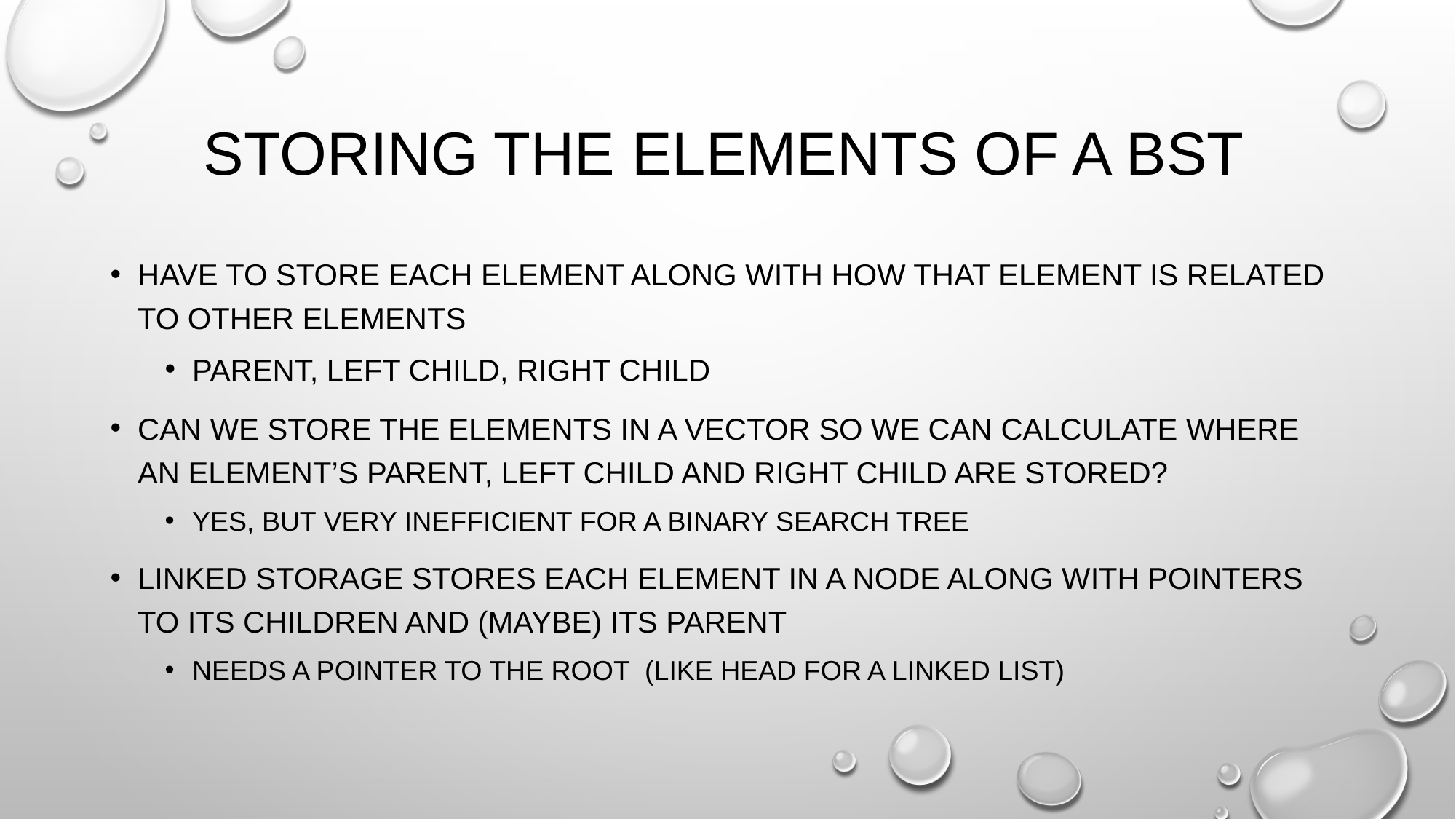

# Storing the elements of a bst
Have to store each element along with how that element is related to other elements
Parent, left child, right child
can we store the elements in a vector so we can calculate where an element’s parent, left child and right child are stored?
Yes, but very inefficient for a binary search tree
Linked storage stores each element in a node along with pointers to its children and (maybe) its parent
Needs a pointer to the root  (like head for a linked list)